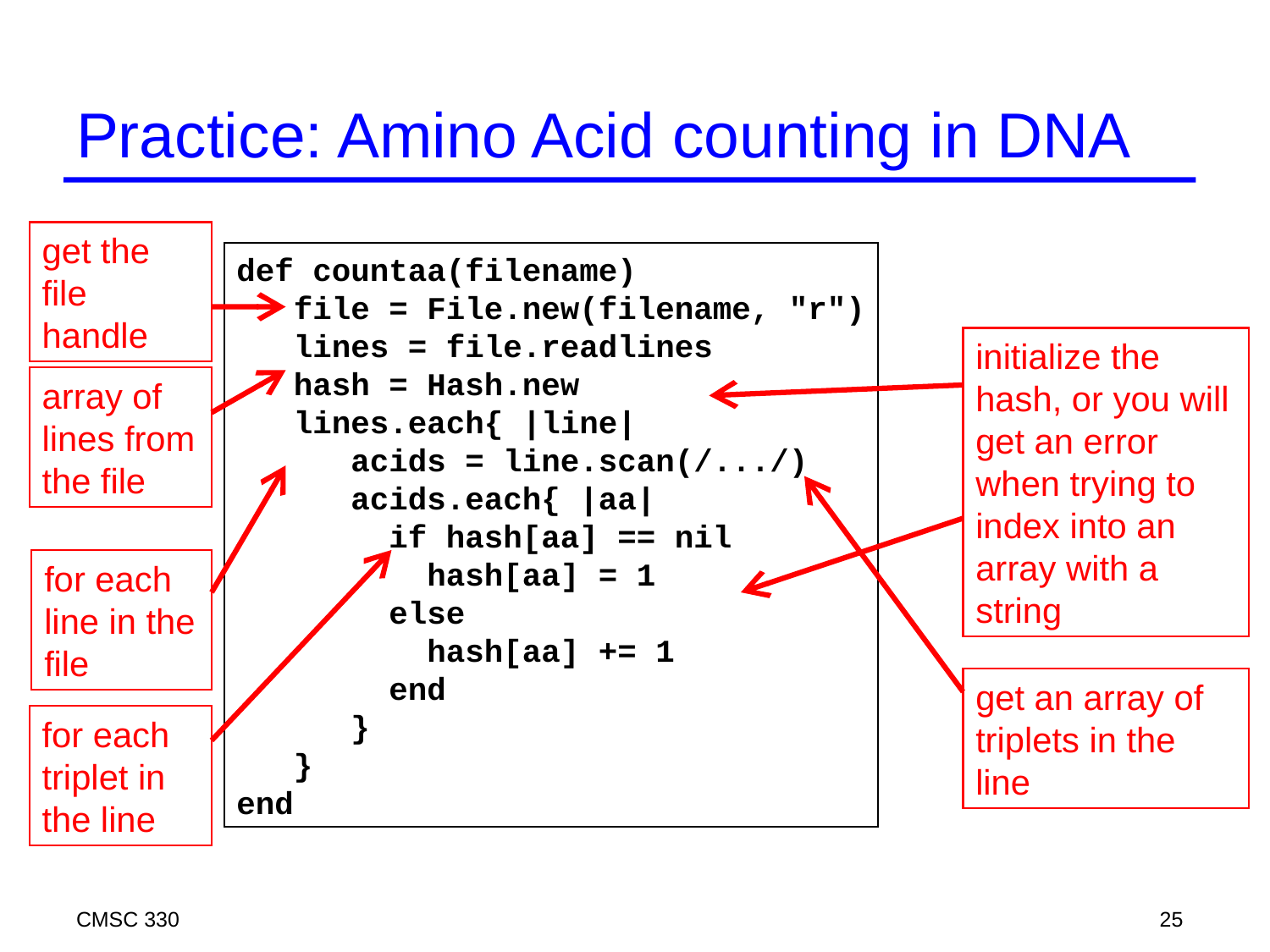

# Practice: Amino Acid counting in DNA
get the file handle
def countaa(filename)
   file = File.new(filename, "r")
   lines = file.readlines
   hash = Hash.new
   lines.each{ |line|
      acids = line.scan(/.../)
      acids.each{ |aa|
        if hash[aa] == nil
          hash[aa] = 1
        else
          hash[aa] += 1
        end
      }
   }
end

initialize the hash, or you will get an error when trying to index into an array with a string
array of lines from the file

for each line in the file

get an array of triplets in the line
for each triplet in the line
CMSC 330
25